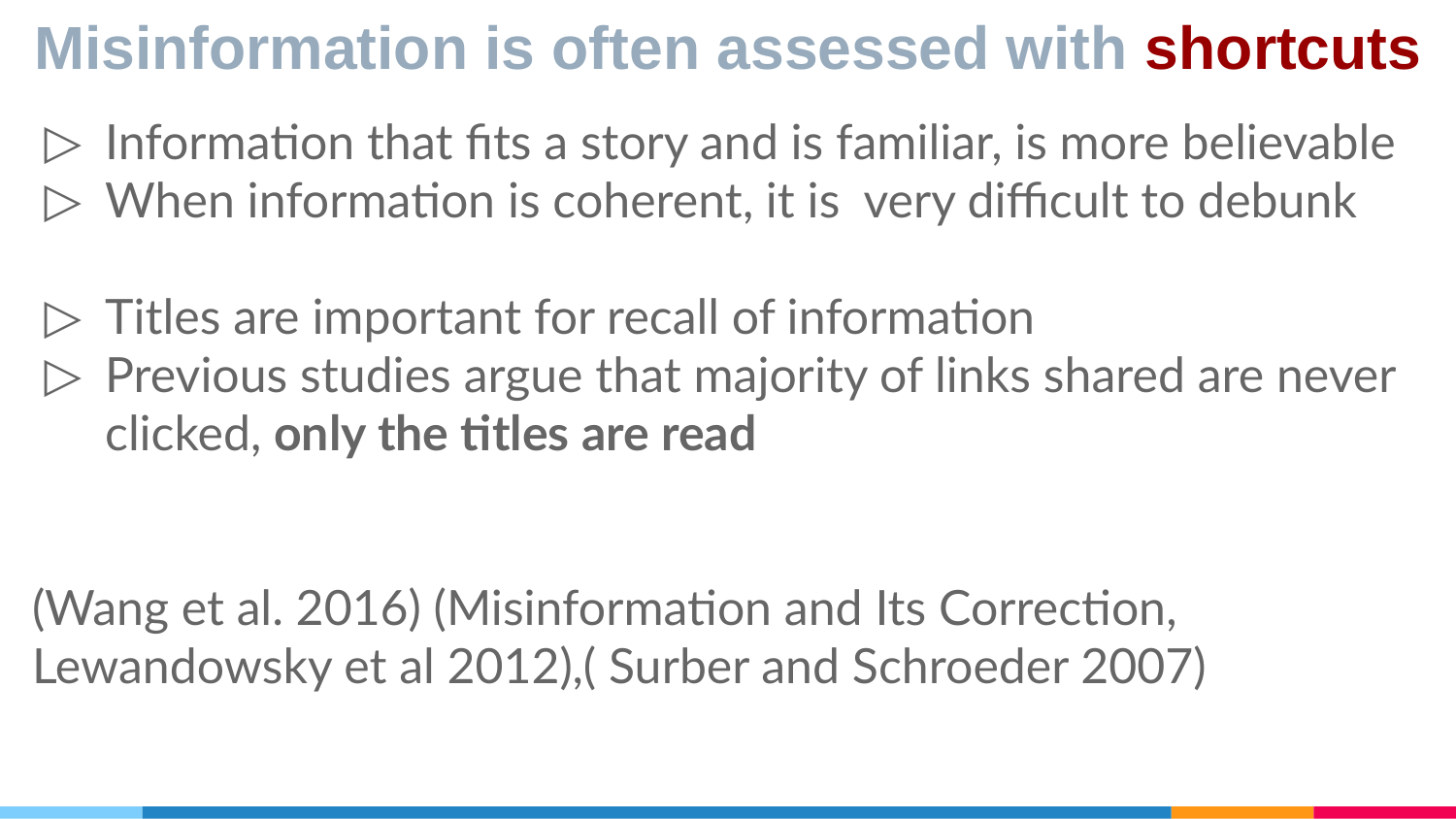

# Misinformation is often assessed with shortcuts
Information that fits a story and is familiar, is more believable
When information is coherent, it is  very difficult to debunk

Titles are important for recall of information
Previous studies argue that majority of links shared are never clicked, only the titles are read

(Wang et al. 2016) (Misinformation and Its Correction, Lewandowsky et al 2012),( Surber and Schroeder 2007)